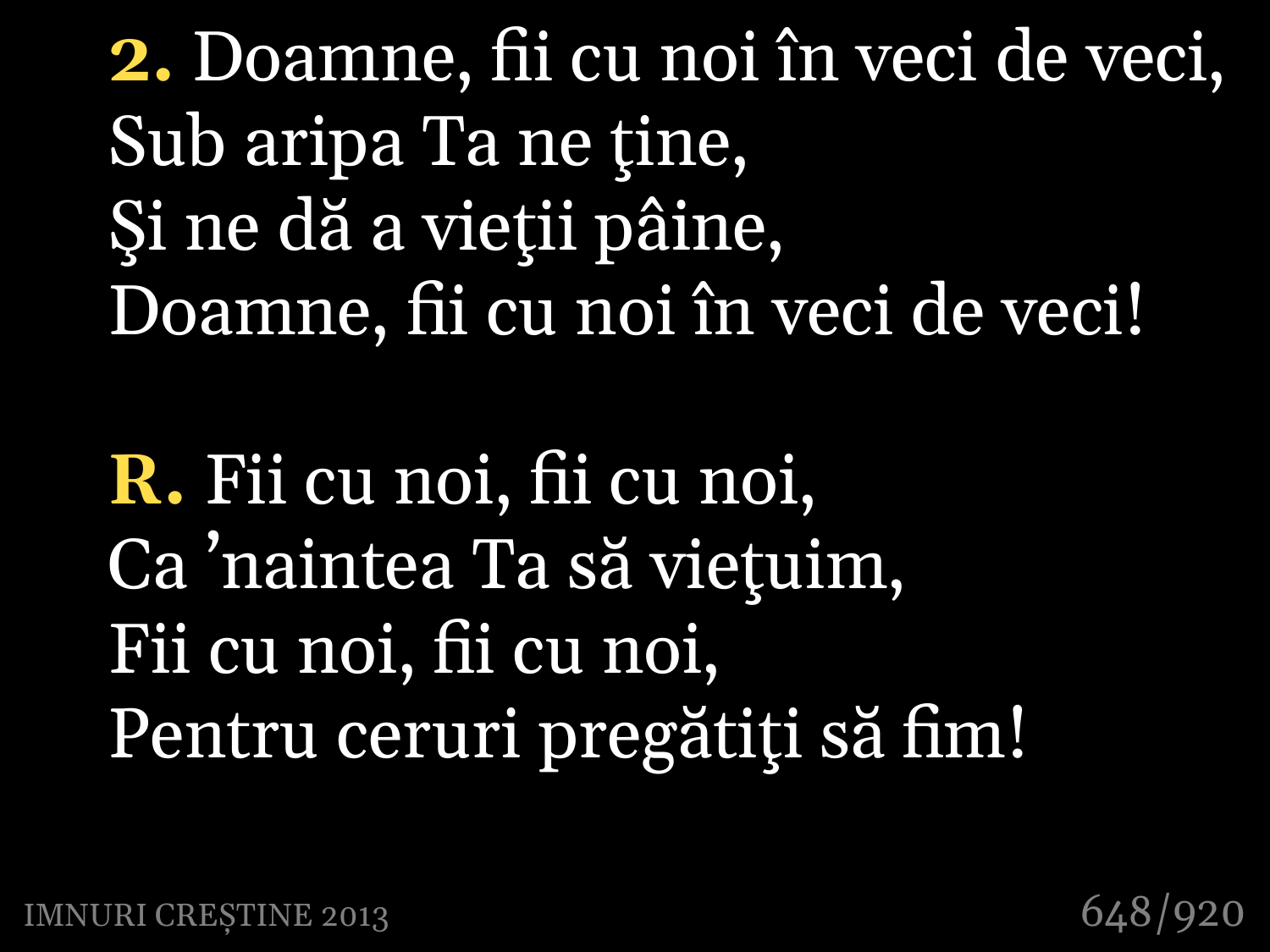

2. Doamne, fii cu noi în veci de veci,
Sub aripa Ta ne ţine,
Şi ne dă a vieţii pâine,
Doamne, fii cu noi în veci de veci!

R. Fii cu noi, fii cu noi,
Ca ’naintea Ta să vieţuim,
Fii cu noi, fii cu noi,
Pentru ceruri pregătiţi să fim!
648/920
IMNURI CREȘTINE 2013